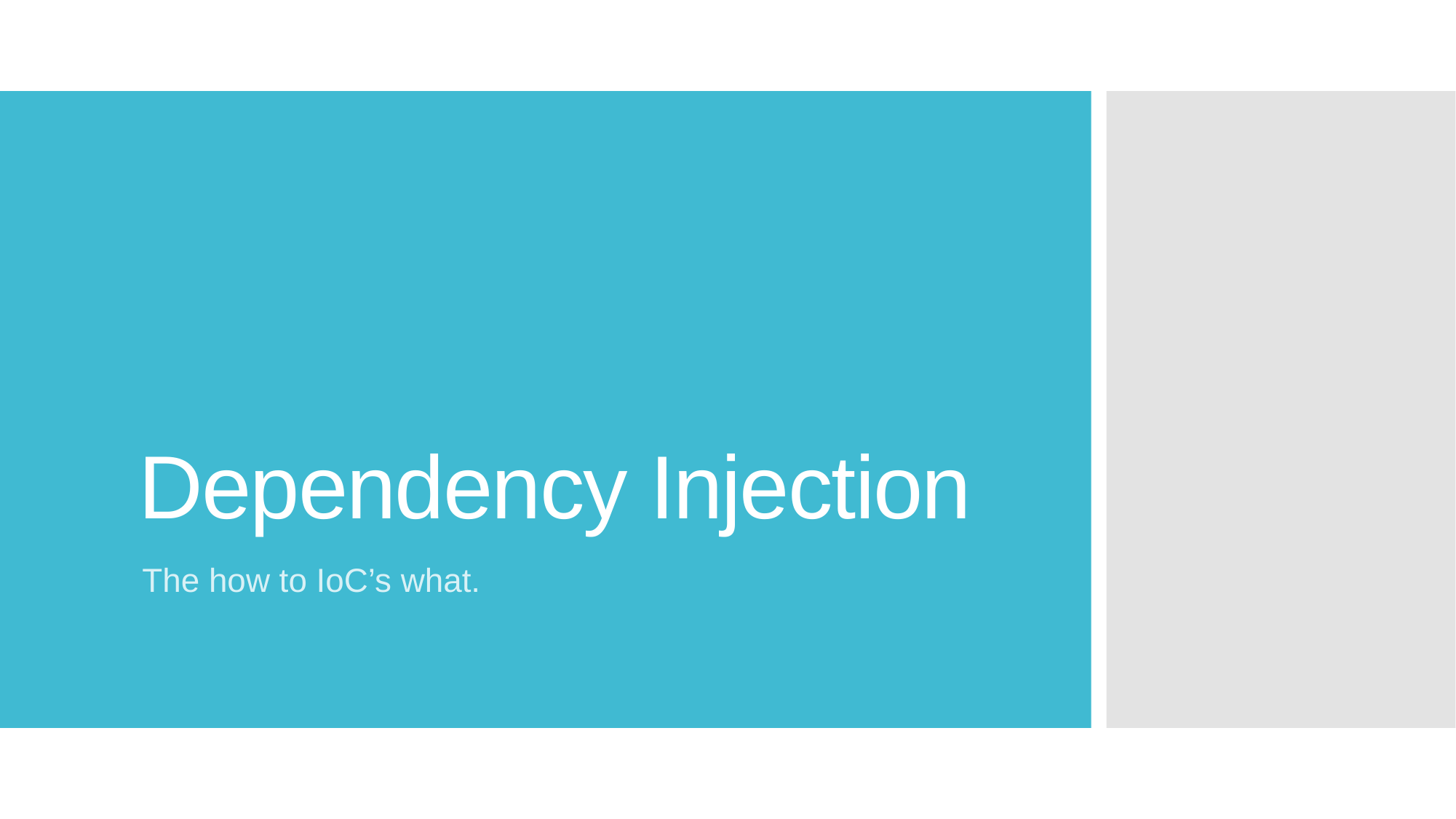

# Dependency Injection
The how to IoC’s what.